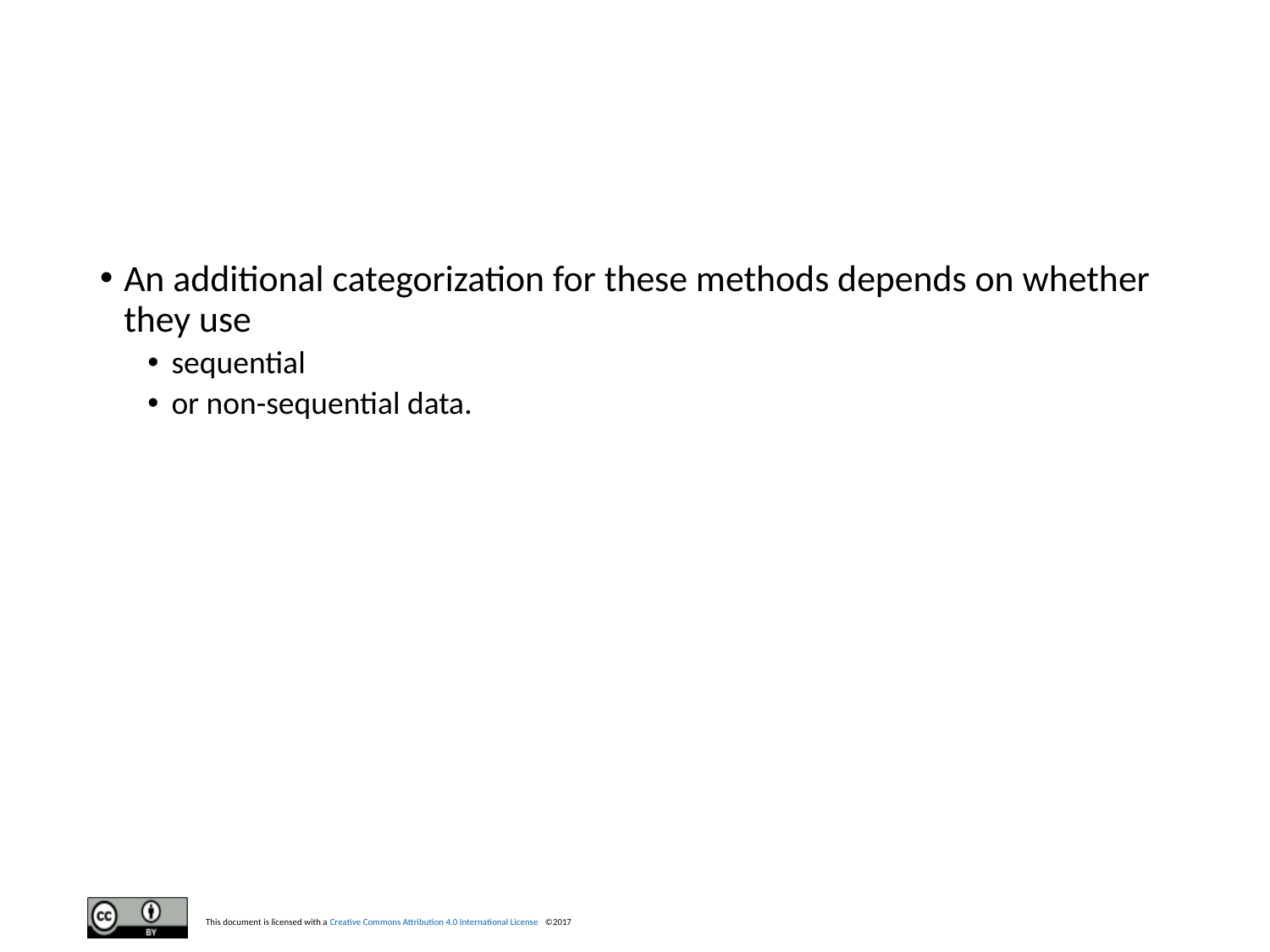

#
An additional categorization for these methods depends on whether they use
sequential
or non-sequential data.